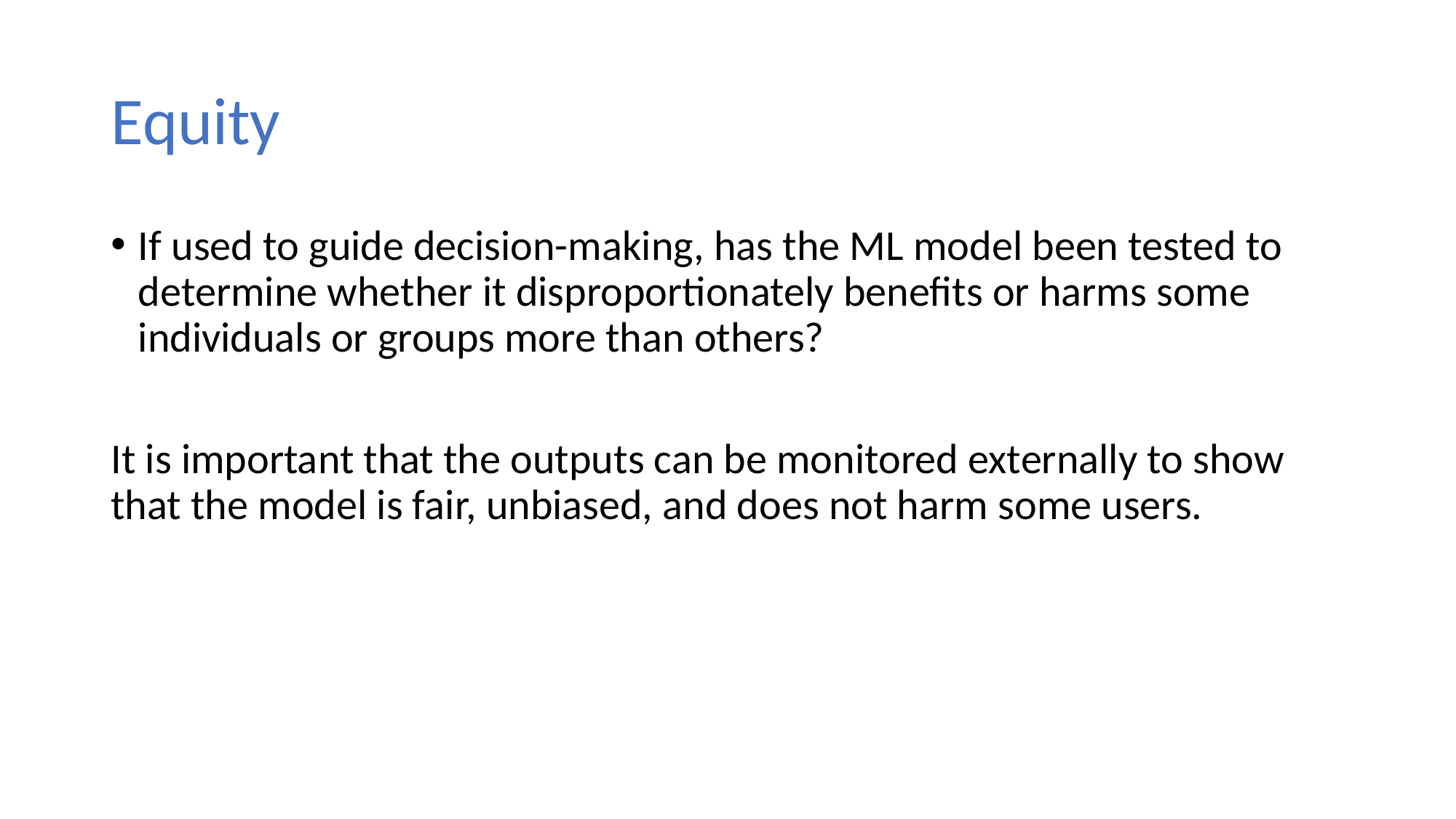

# Equity
If used to guide decision-making, has the ML model been tested to determine whether it disproportionately benefits or harms some individuals or groups more than others?

It is important that the outputs can be monitored externally to show that the model is fair, unbiased, and does not harm some users.